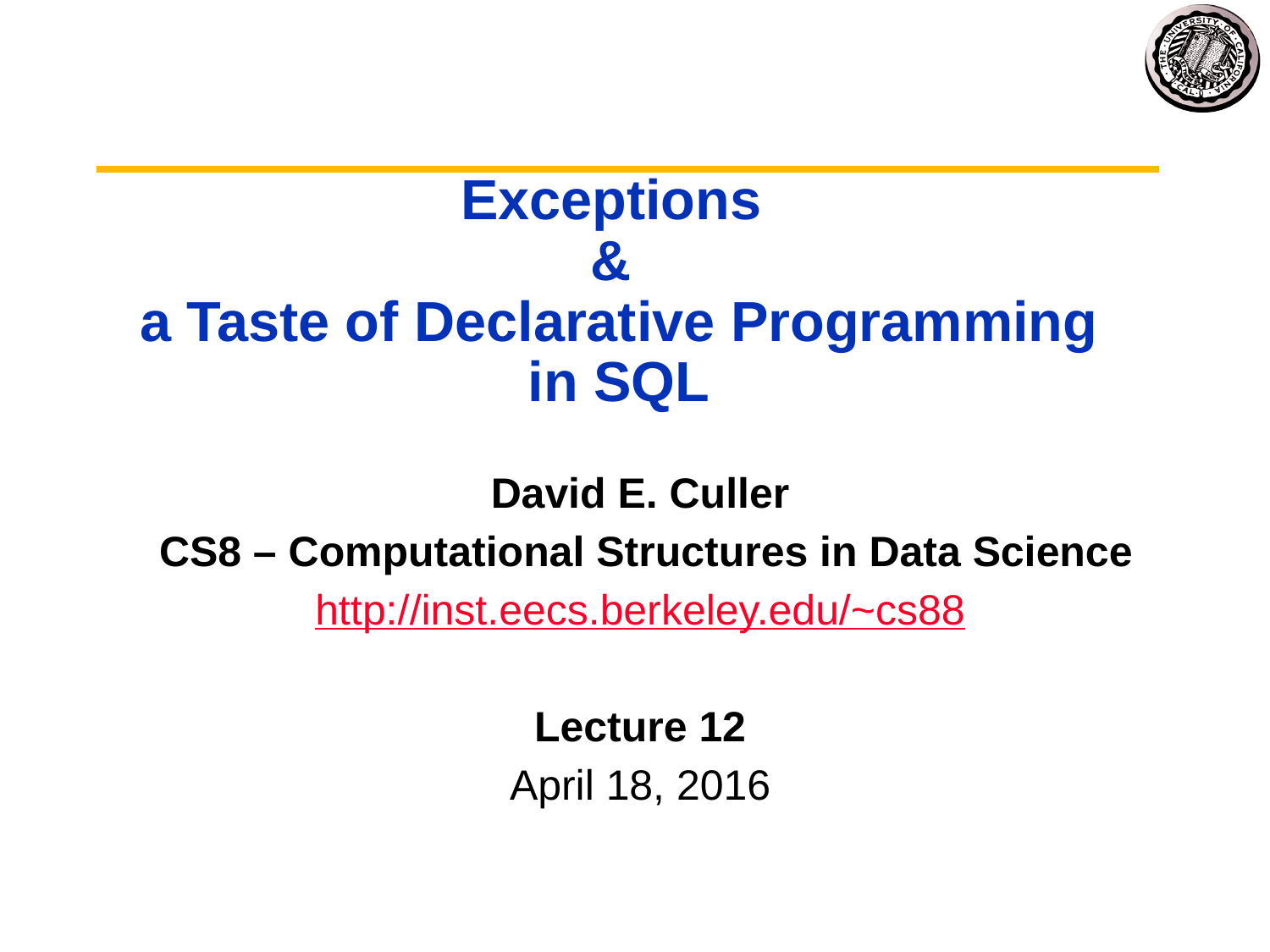

# Exceptions & a Taste of Declarative Programming in SQL
David E. Culler
 CS8 – Computational Structures in Data Science
http://inst.eecs.berkeley.edu/~cs88

Lecture 12
April 18, 2016